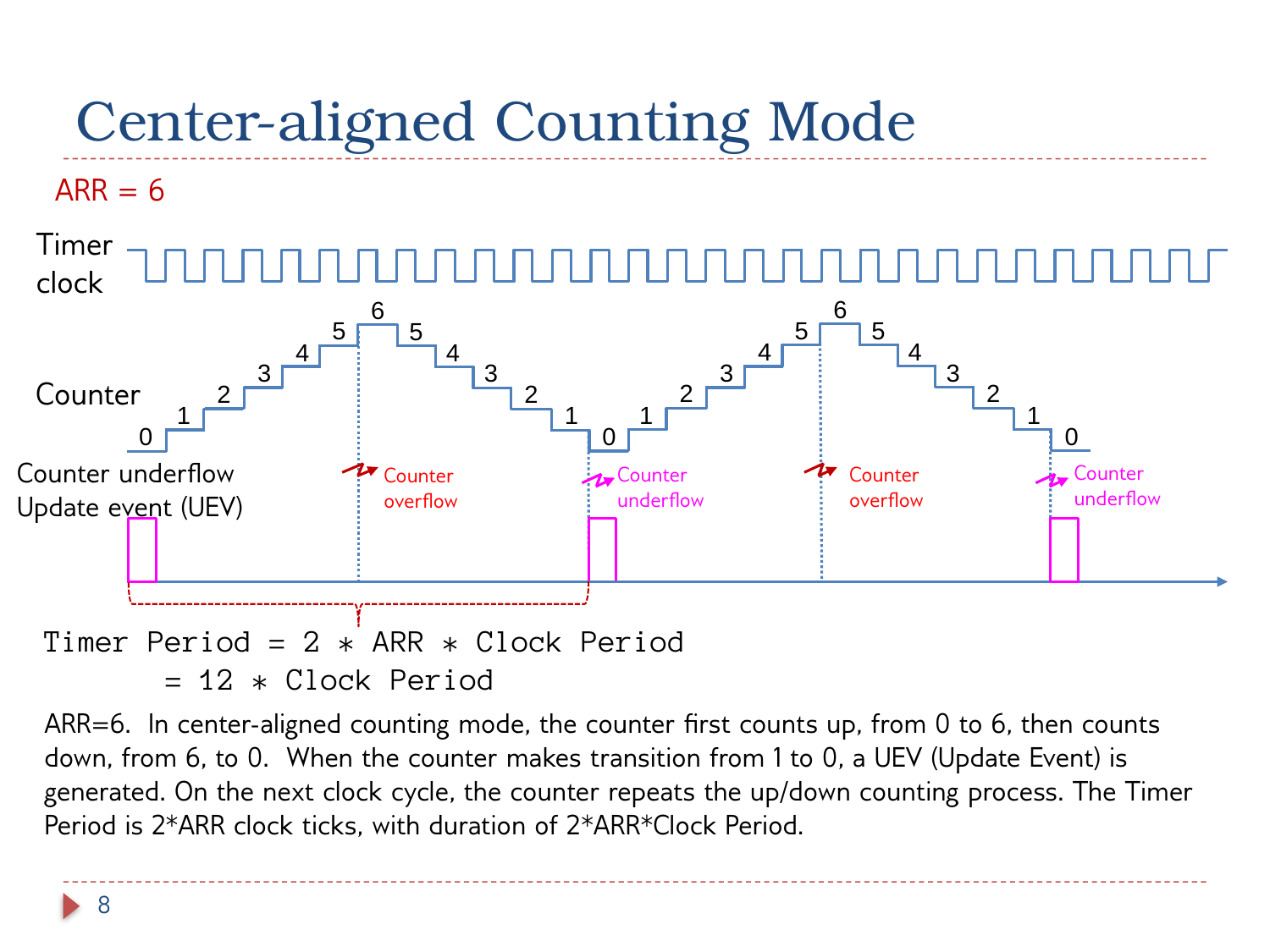

# Center-aligned Counting Mode
ARR = 6
Timer
clock

5
4
3
2
1
0
6
5
4
3
2
1

6
5
4
3
2
1
0

5
4
3
2
1
0

Counter underflow
Counter underflow
Counter overflow
Counter overflow

Counter

Counter underflow
Update event (UEV)
Timer Period = 2 * ARR * Clock Period
       = 12 * Clock Period
ARR=6.  In center-aligned counting mode, the counter first counts up, from 0 to 6, then counts down, from 6, to 0.  When the counter makes transition from 1 to 0, a UEV (Update Event) is generated. On the next clock cycle, the counter repeats the up/down counting process. The Timer Period is 2*ARR clock ticks, with duration of 2*ARR*Clock Period.
8